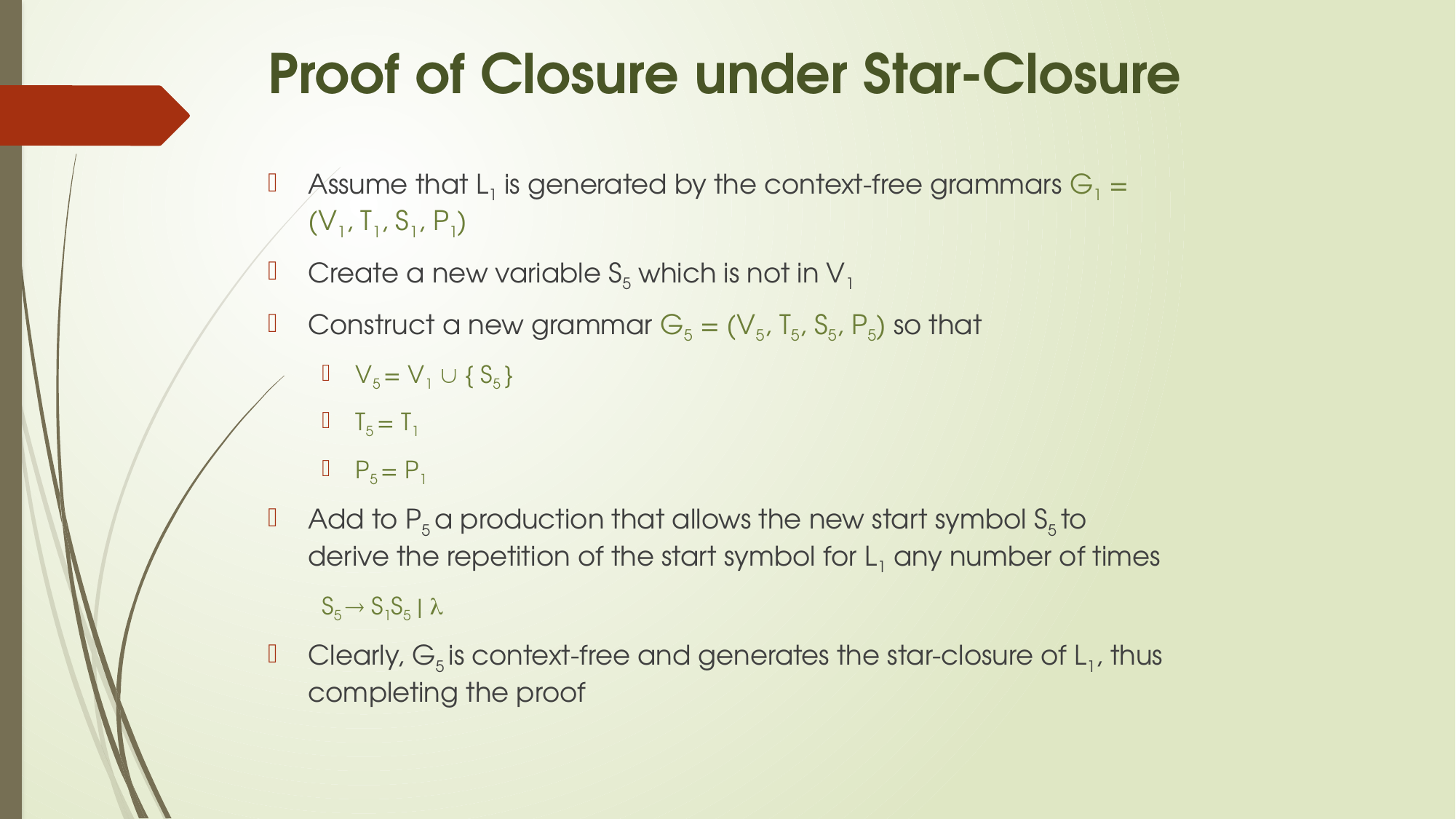

# Proof of Closure under Star-Closure
Assume that L1 is generated by the context-free grammars G1 = (V1, T1, S1, P1)
Create a new variable S5 which is not in V1
Construct a new grammar G5 = (V5, T5, S5, P5) so that
V5 = V1 ∪ { S5 }
T5 = T1
P5 = P1
Add to P5 a production that allows the new start symbol S5 to derive the repetition of the start symbol for L1 any number of times
S5 → S1S5 | λ
Clearly, G5 is context-free and generates the star-closure of L1, thus completing the proof